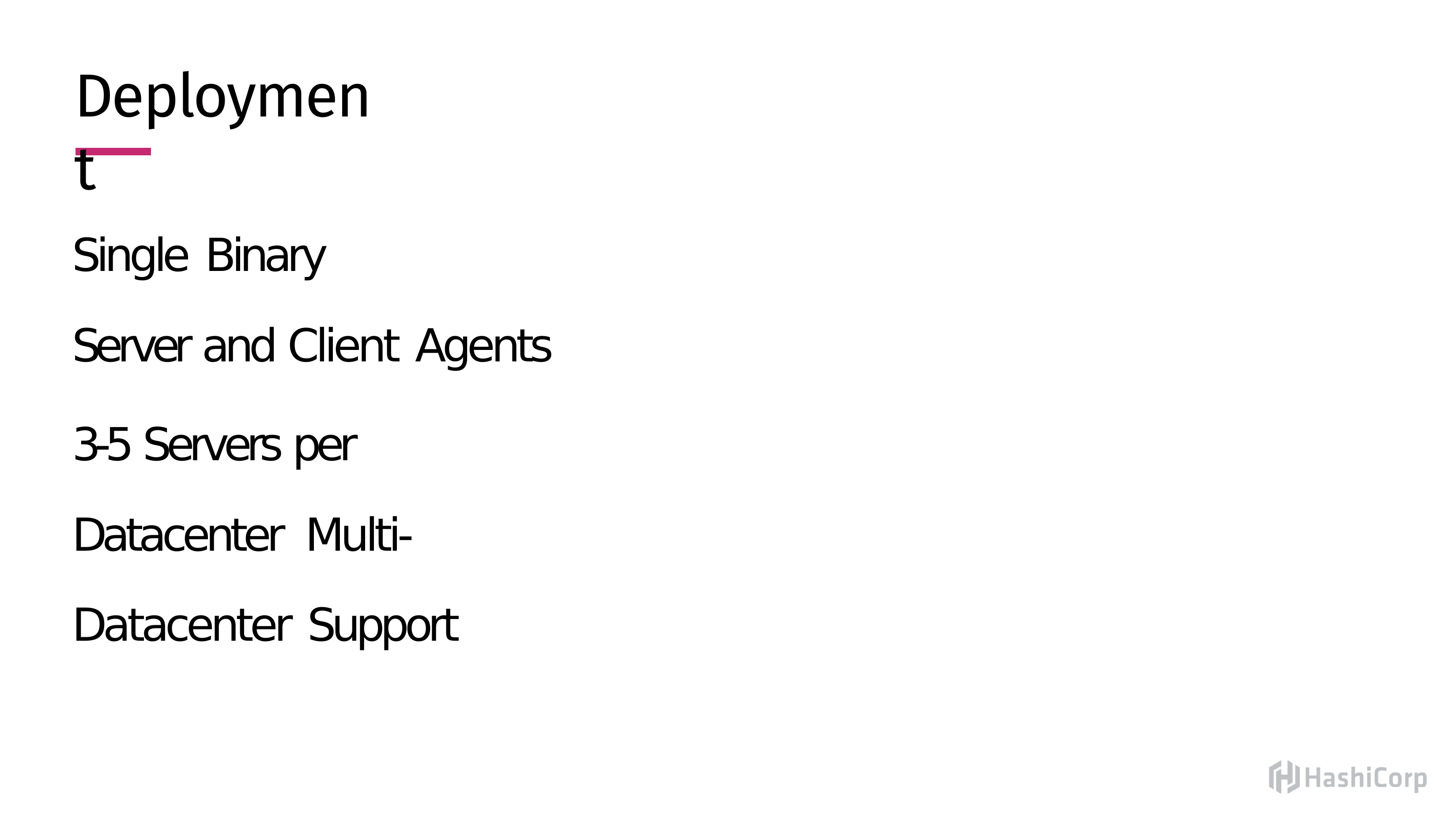

# Deployment

Single Binary
Server and Client Agents
3-5 Servers per Datacenter  Multi-Datacenter Support